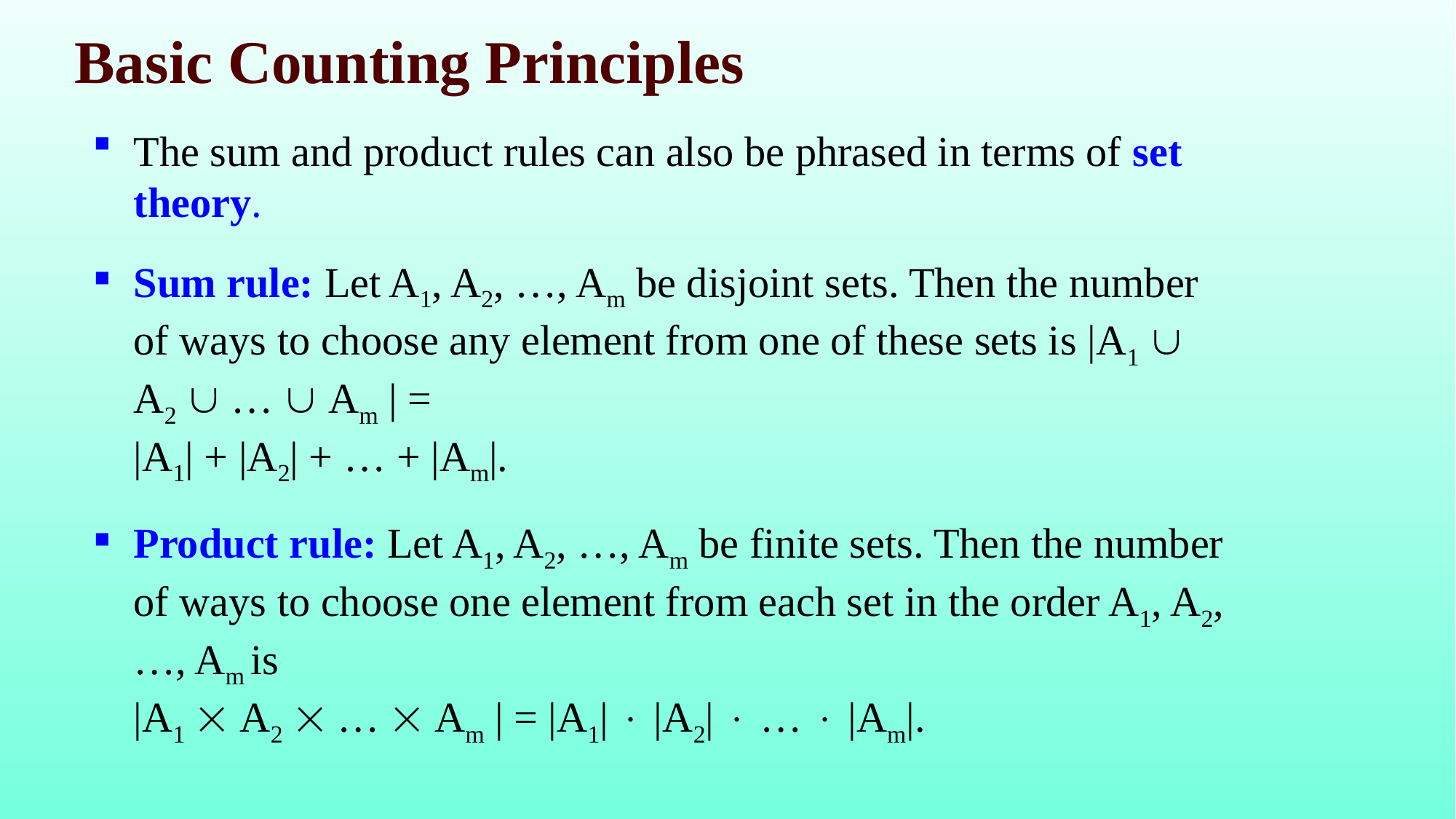

# Basic Counting Principles
The sum and product rules can also be phrased in terms of set theory.

Sum rule: Let A1, A2, …, Am be disjoint sets. Then the number of ways to choose any element from one of these sets is |A1 ∪ A2 ∪ … ∪ Am | =
|A1| + |A2| + … + |Am|.

Product rule: Let A1, A2, …, Am be finite sets. Then the number of ways to choose one element from each set in the order A1, A2, …, Am is
|A1 × A2 × … × Am | = |A1| ⋅ |A2| ⋅ … ⋅ |Am|.